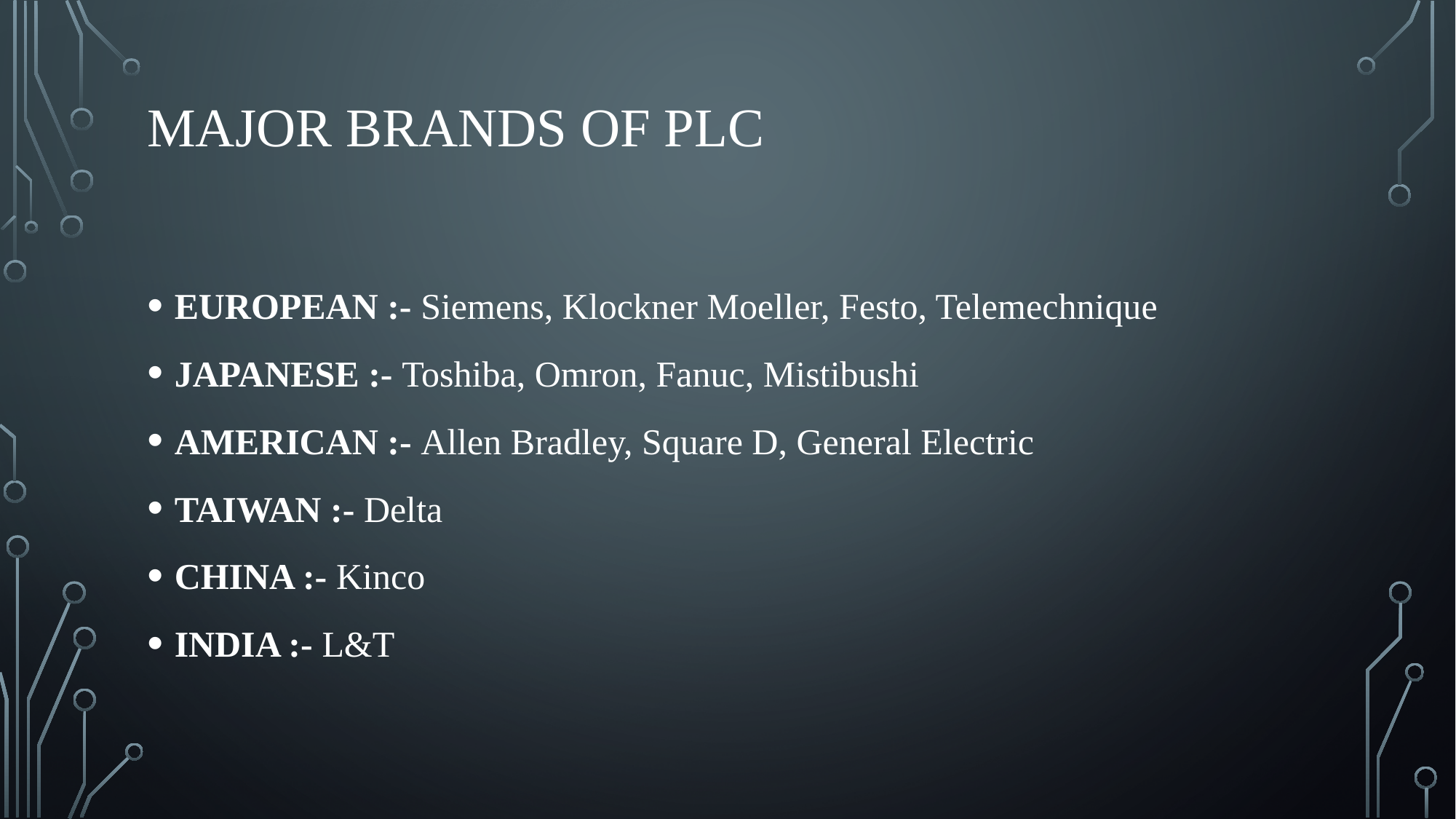

# MAJOR BRANDS OF PLC
EUROPEAN :- Siemens, Klockner Moeller, Festo, Telemechnique
JAPANESE :- Toshiba, Omron, Fanuc, Mistibushi
AMERICAN :- Allen Bradley, Square D, General Electric
TAIWAN :- Delta
CHINA :- Kinco
INDIA :- L&T